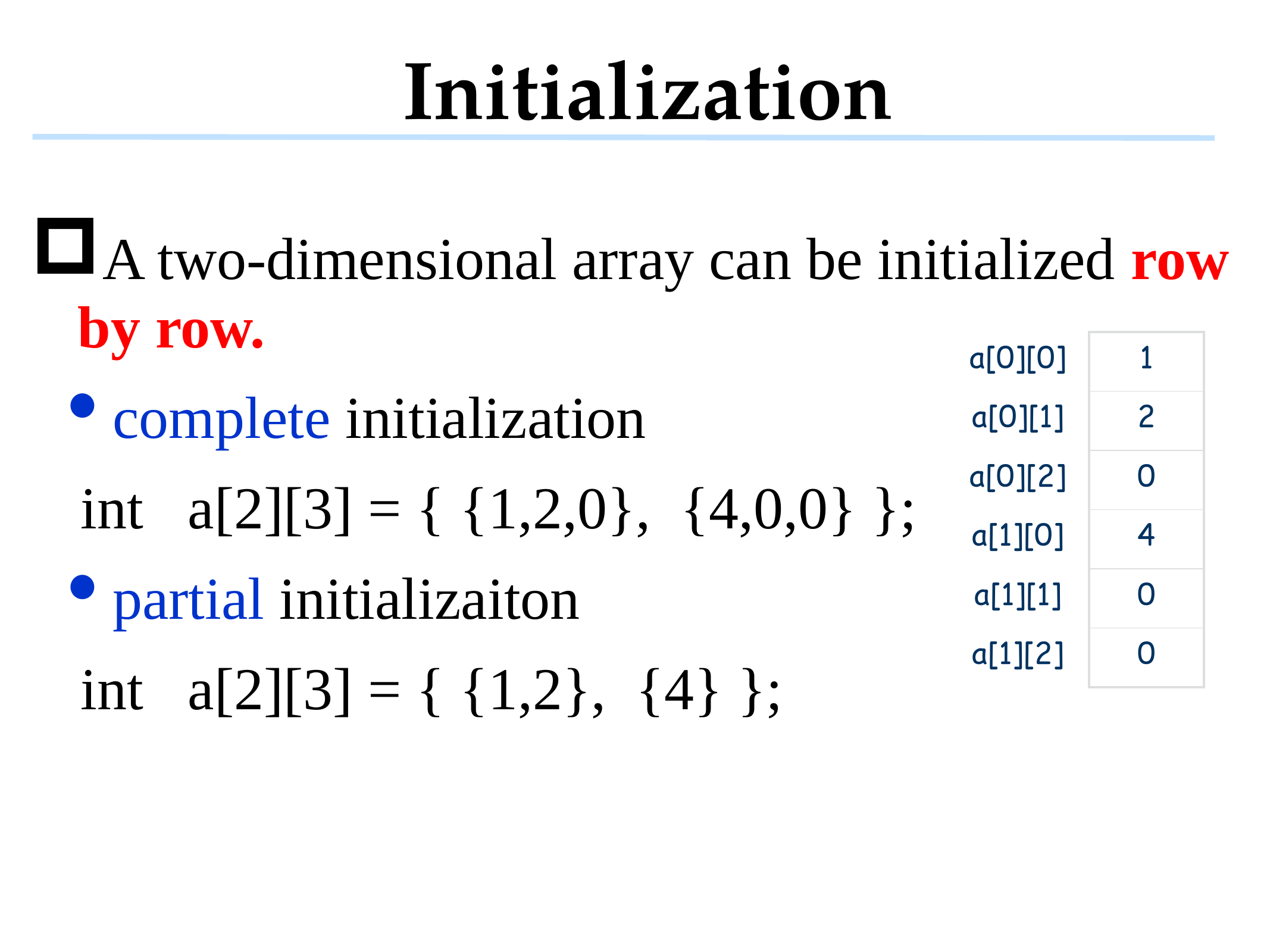

# Initialization
A two-dimensional array can be initialized row by row.
complete initialization
 int   a[2][3] = { {1,2,0},  {4,0,0} };
partial initializaiton
 int   a[2][3] = { {1,2},  {4} };

| a[0][0] | 1 |
| --- | --- |
| a[0][1] | 2 |
| a[0][2] | 0 |
| a[1][0] | 4 |
| a[1][1] | 0 |
| a[1][2] | 0 |